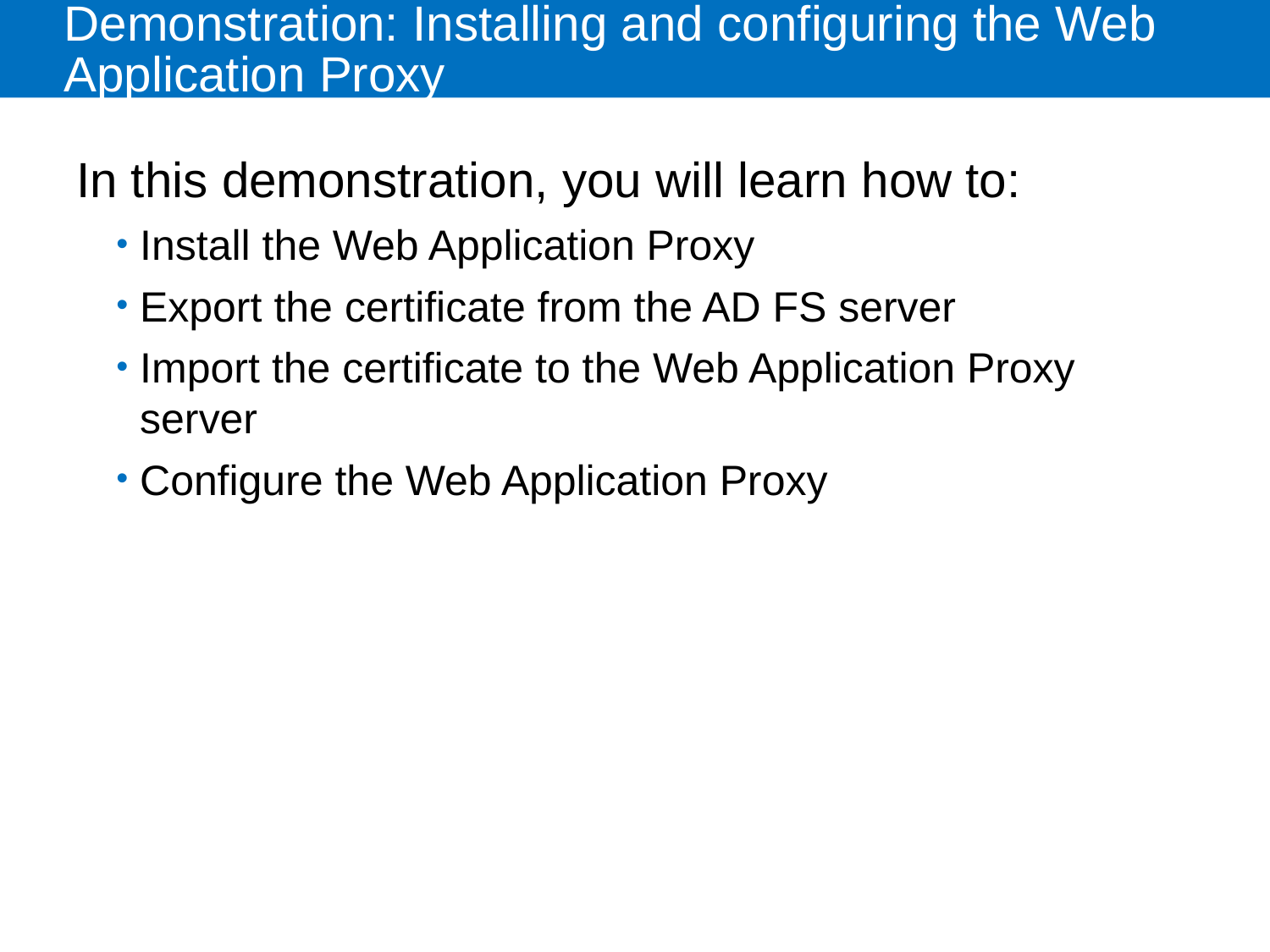

# Demonstration: Installing and configuring the Web Application Proxy
In this demonstration, you will learn how to:
Install the Web Application Proxy
Export the certificate from the AD FS server
Import the certificate to the Web Application Proxy server
Configure the Web Application Proxy